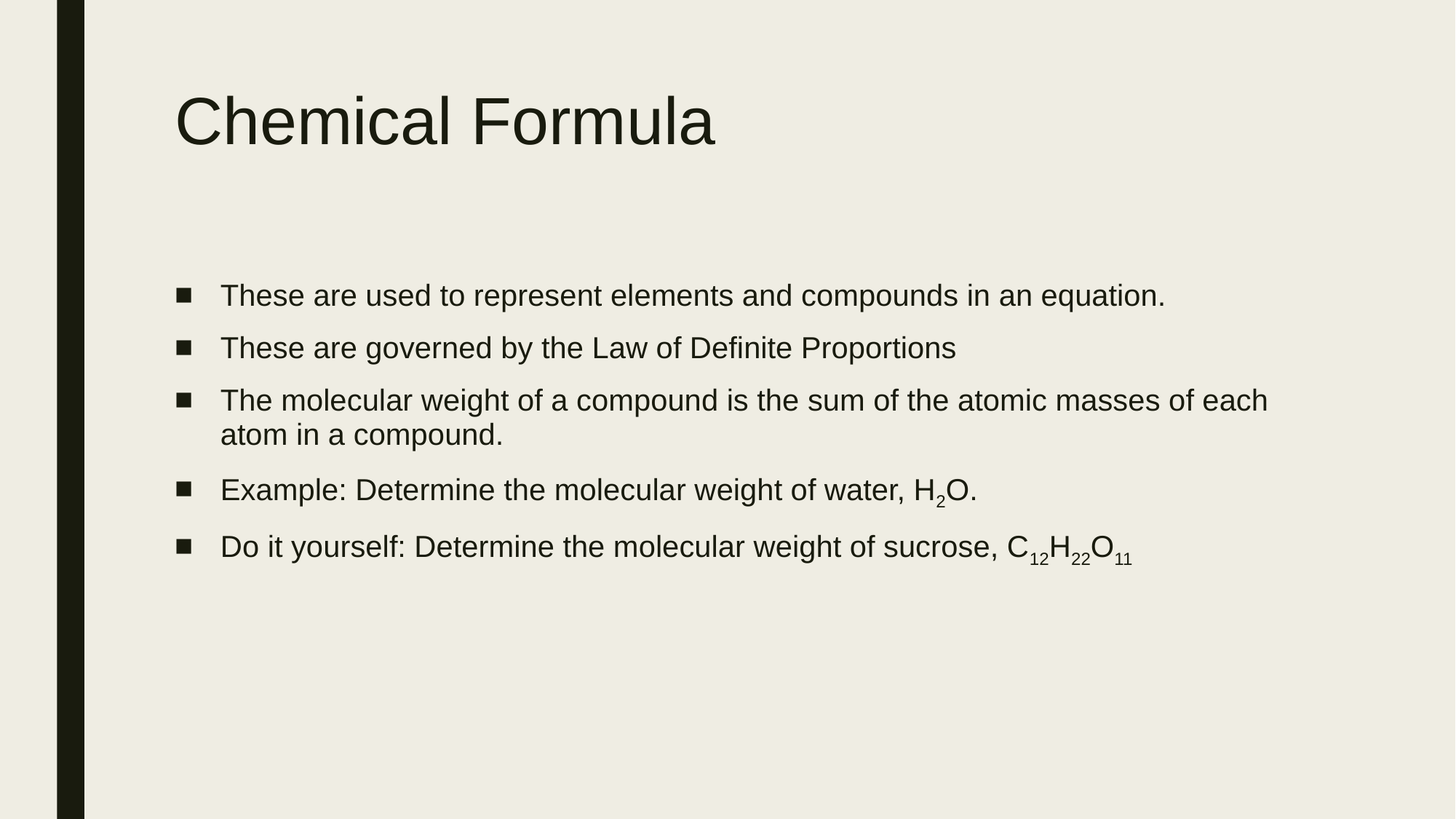

# Chemical Formula
These are used to represent elements and compounds in an equation.
These are governed by the Law of Definite Proportions
The molecular weight of a compound is the sum of the atomic masses of each atom in a compound.
Example: Determine the molecular weight of water, H2O.
Do it yourself: Determine the molecular weight of sucrose, C12H22O11